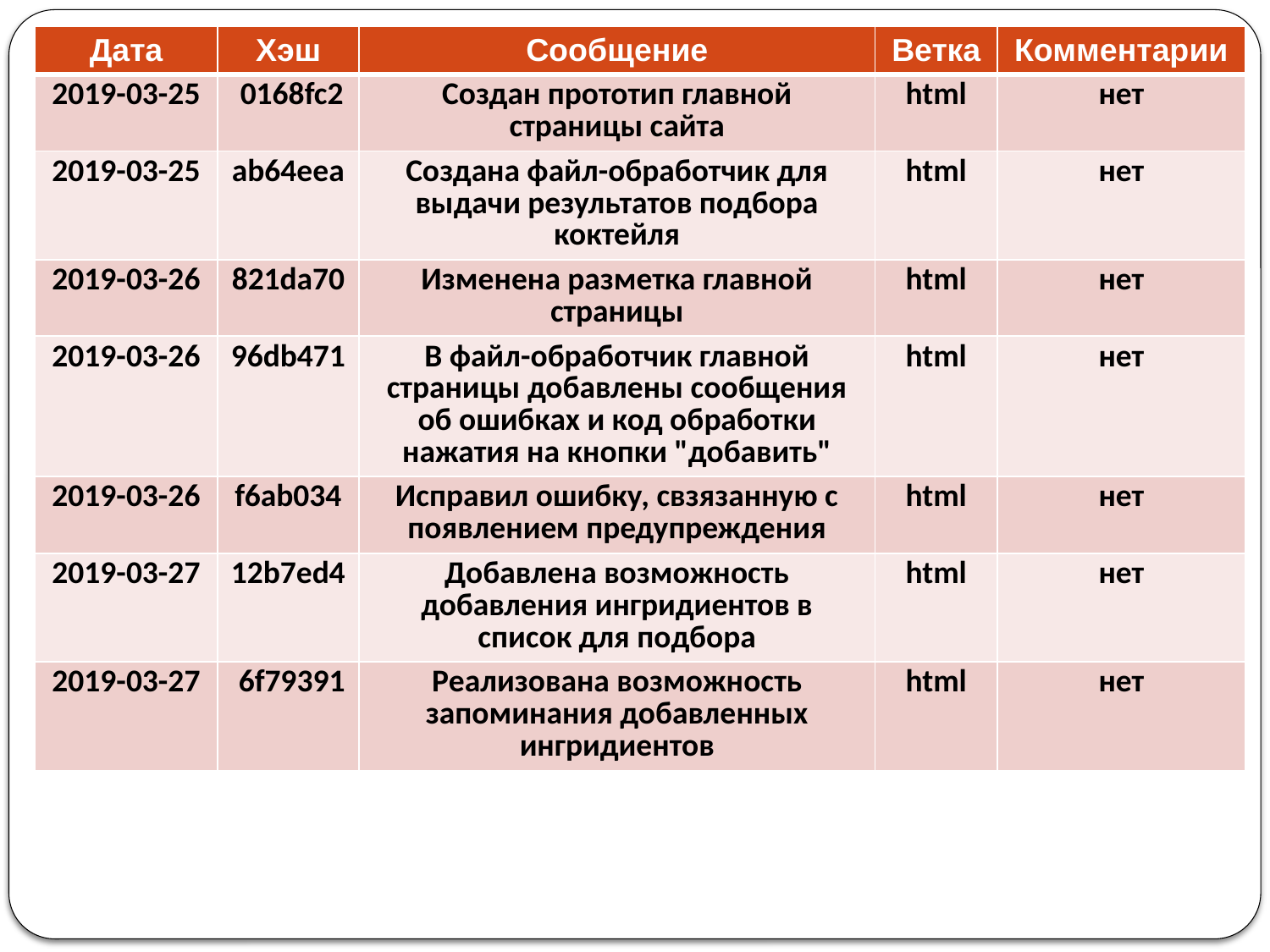

| Дата | Хэш | Сообщение | Ветка | Комментарии |
| --- | --- | --- | --- | --- |
| 2019-03-25 | 0168fc2 | Создан прототип главной страницы сайта | html | нет |
| 2019-03-25 | ab64eea | Создана файл-обработчик для выдачи результатов подбора коктейля | html | нет |
| 2019-03-26 | 821da70 | Изменена разметка главной страницы | html | нет |
| 2019-03-26 | 96db471 | В файл-обработчик главной страницы добавлены сообщения об ошибках и код обработки нажатия на кнопки "добавить" | html | нет |
| 2019-03-26 | f6ab034 | Исправил ошибку, свзязанную с появлением предупреждения | html | нет |
| 2019-03-27 | 12b7ed4 | Добавлена возможность добавления ингридиентов в список для подбора | html | нет |
| 2019-03-27 | 6f79391 | Реализована возможность запоминания добавленных ингридиентов | html | нет |